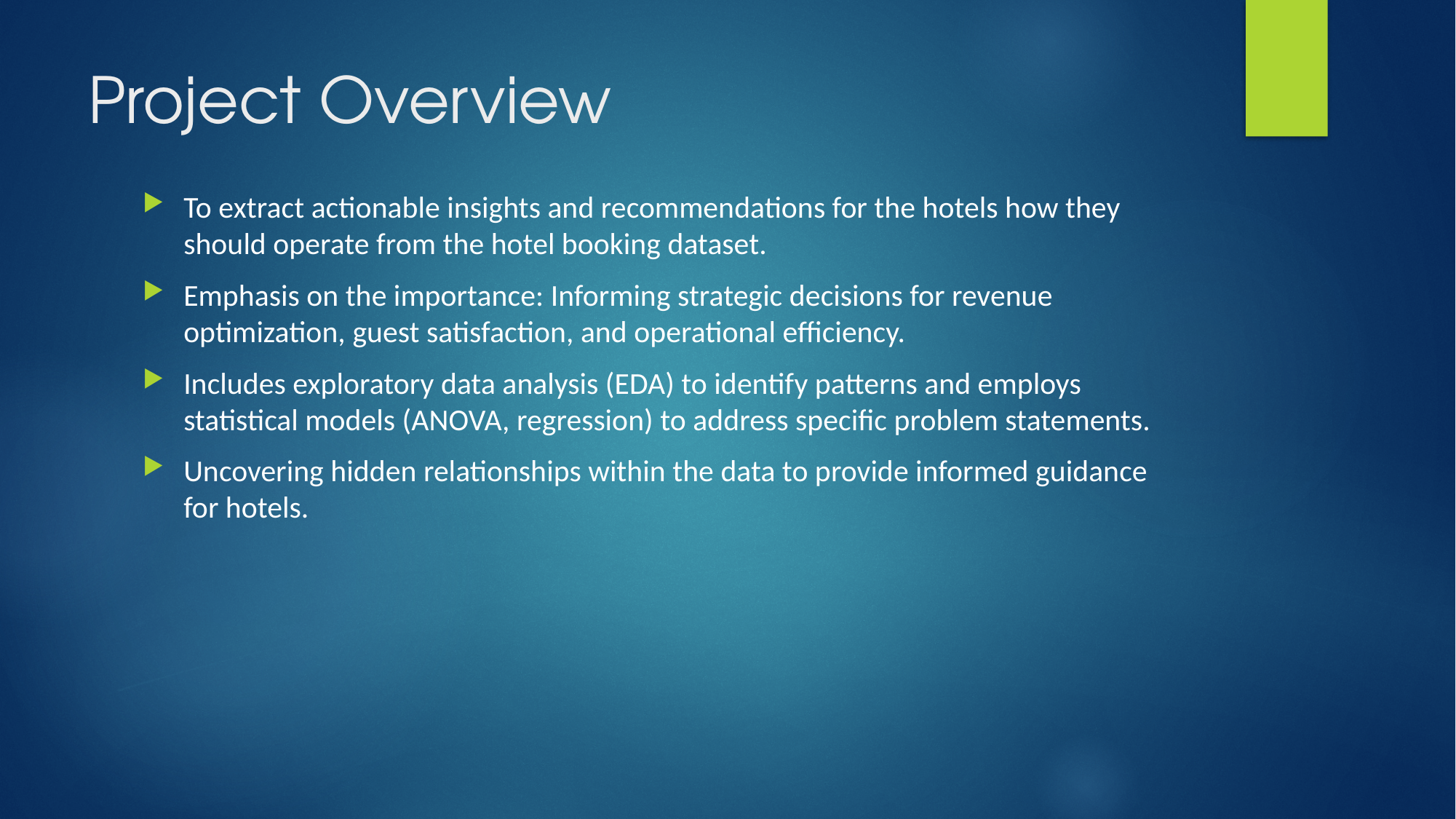

# Project Overview
To extract actionable insights and recommendations for the hotels how they should operate from the hotel booking dataset.
Emphasis on the importance: Informing strategic decisions for revenue optimization, guest satisfaction, and operational efficiency.
Includes exploratory data analysis (EDA) to identify patterns and employs statistical models (ANOVA, regression) to address specific problem statements.
Uncovering hidden relationships within the data to provide informed guidance for hotels.